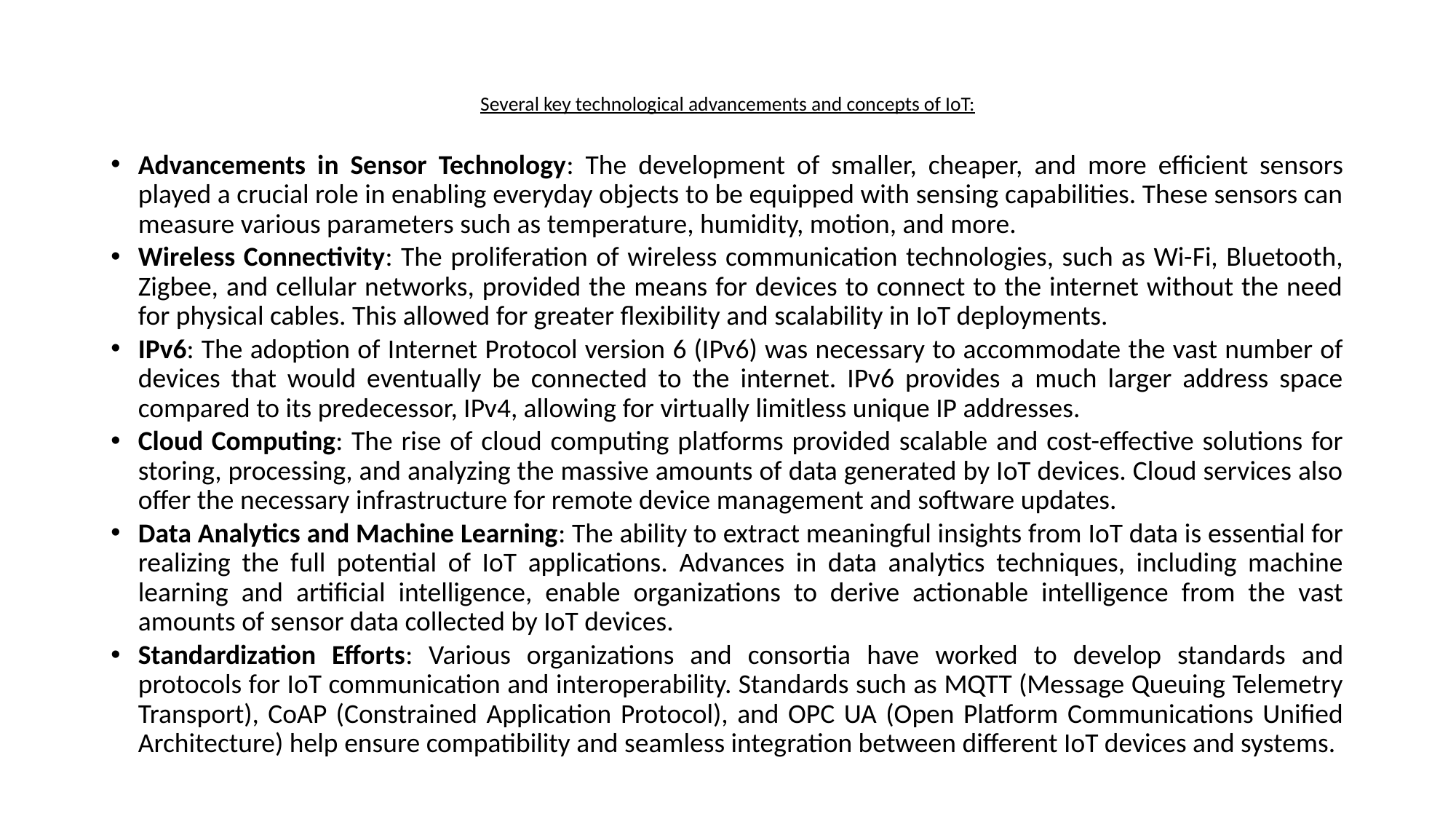

# Several key technological advancements and concepts of IoT:
Advancements in Sensor Technology: The development of smaller, cheaper, and more efficient sensors played a crucial role in enabling everyday objects to be equipped with sensing capabilities. These sensors can measure various parameters such as temperature, humidity, motion, and more.
Wireless Connectivity: The proliferation of wireless communication technologies, such as Wi-Fi, Bluetooth, Zigbee, and cellular networks, provided the means for devices to connect to the internet without the need for physical cables. This allowed for greater flexibility and scalability in IoT deployments.
IPv6: The adoption of Internet Protocol version 6 (IPv6) was necessary to accommodate the vast number of devices that would eventually be connected to the internet. IPv6 provides a much larger address space compared to its predecessor, IPv4, allowing for virtually limitless unique IP addresses.
Cloud Computing: The rise of cloud computing platforms provided scalable and cost-effective solutions for storing, processing, and analyzing the massive amounts of data generated by IoT devices. Cloud services also offer the necessary infrastructure for remote device management and software updates.
Data Analytics and Machine Learning: The ability to extract meaningful insights from IoT data is essential for realizing the full potential of IoT applications. Advances in data analytics techniques, including machine learning and artificial intelligence, enable organizations to derive actionable intelligence from the vast amounts of sensor data collected by IoT devices.
Standardization Efforts: Various organizations and consortia have worked to develop standards and protocols for IoT communication and interoperability. Standards such as MQTT (Message Queuing Telemetry Transport), CoAP (Constrained Application Protocol), and OPC UA (Open Platform Communications Unified Architecture) help ensure compatibility and seamless integration between different IoT devices and systems.